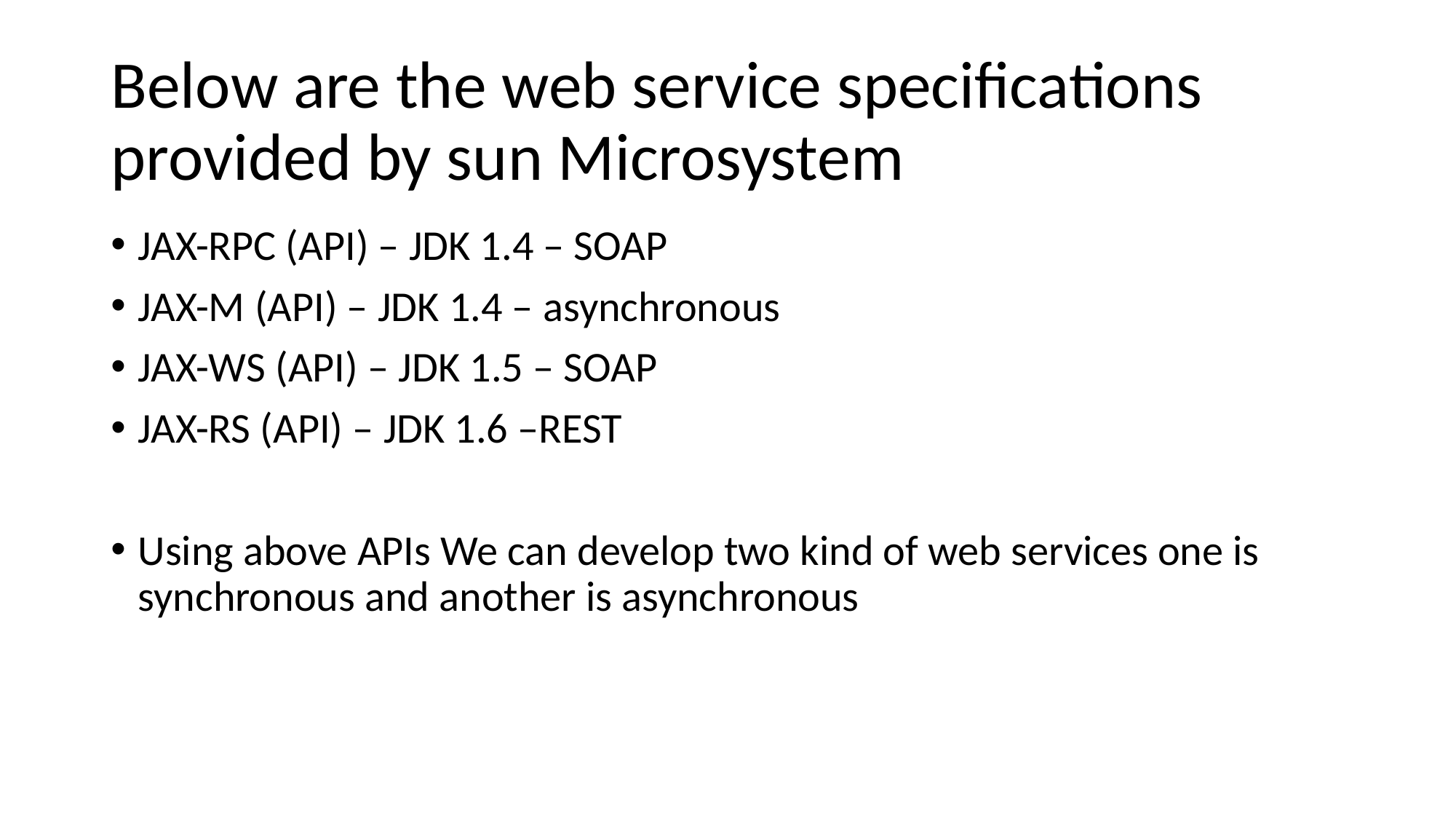

# Below are the web service specifications provided by sun Microsystem
JAX-RPC (API) – JDK 1.4 – SOAP
JAX-M (API) – JDK 1.4 – asynchronous
JAX-WS (API) – JDK 1.5 – SOAP
JAX-RS (API) – JDK 1.6 –REST

Using above APIs We can develop two kind of web services one is synchronous and another is asynchronous